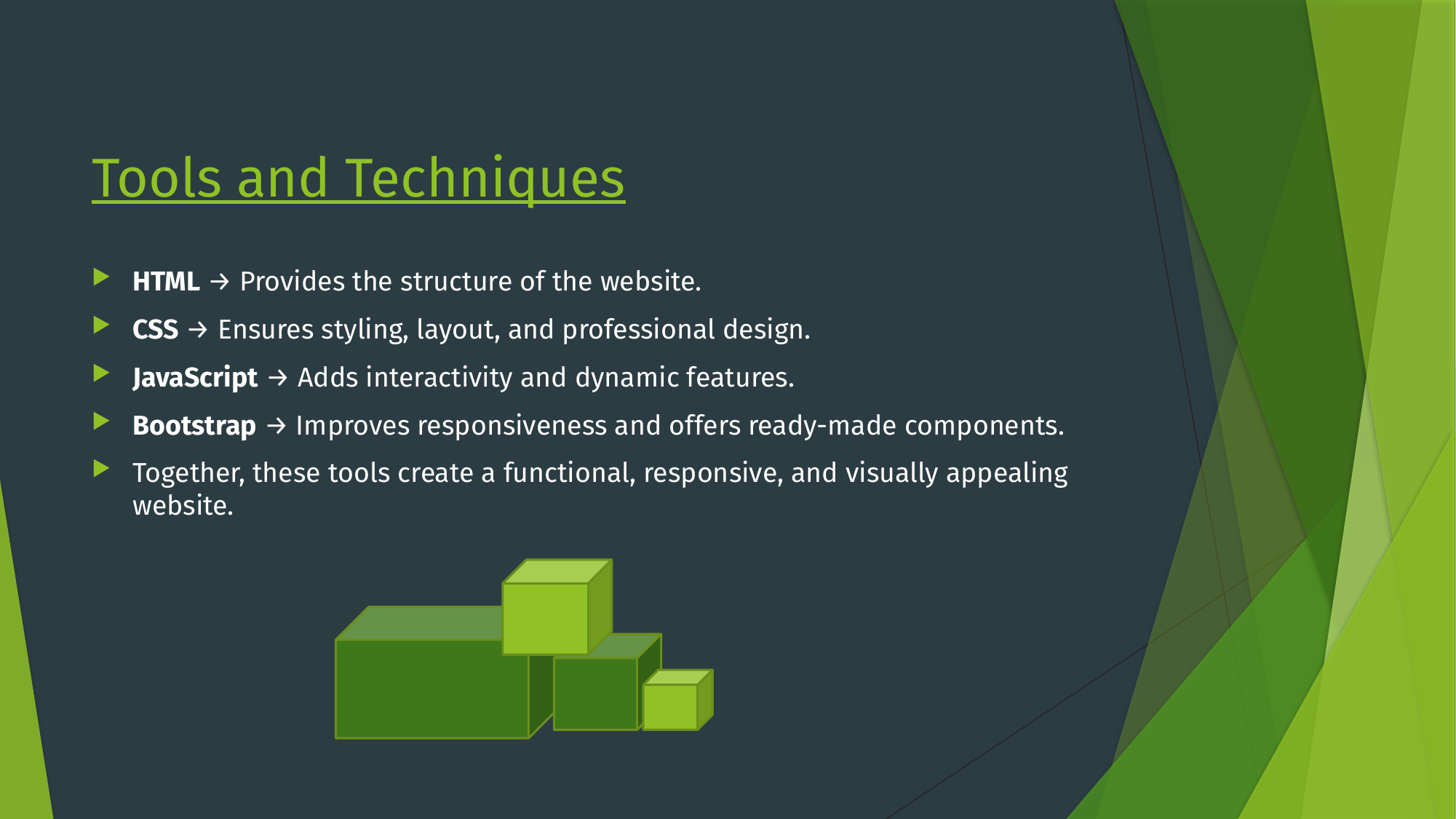

# Tools and Techniques
HTML → Provides the structure of the website.
CSS → Ensures styling, layout, and professional design.
JavaScript → Adds interactivity and dynamic features.
Bootstrap → Improves responsiveness and offers ready-made components.
Together, these tools create a functional, responsive, and visually appealing website.